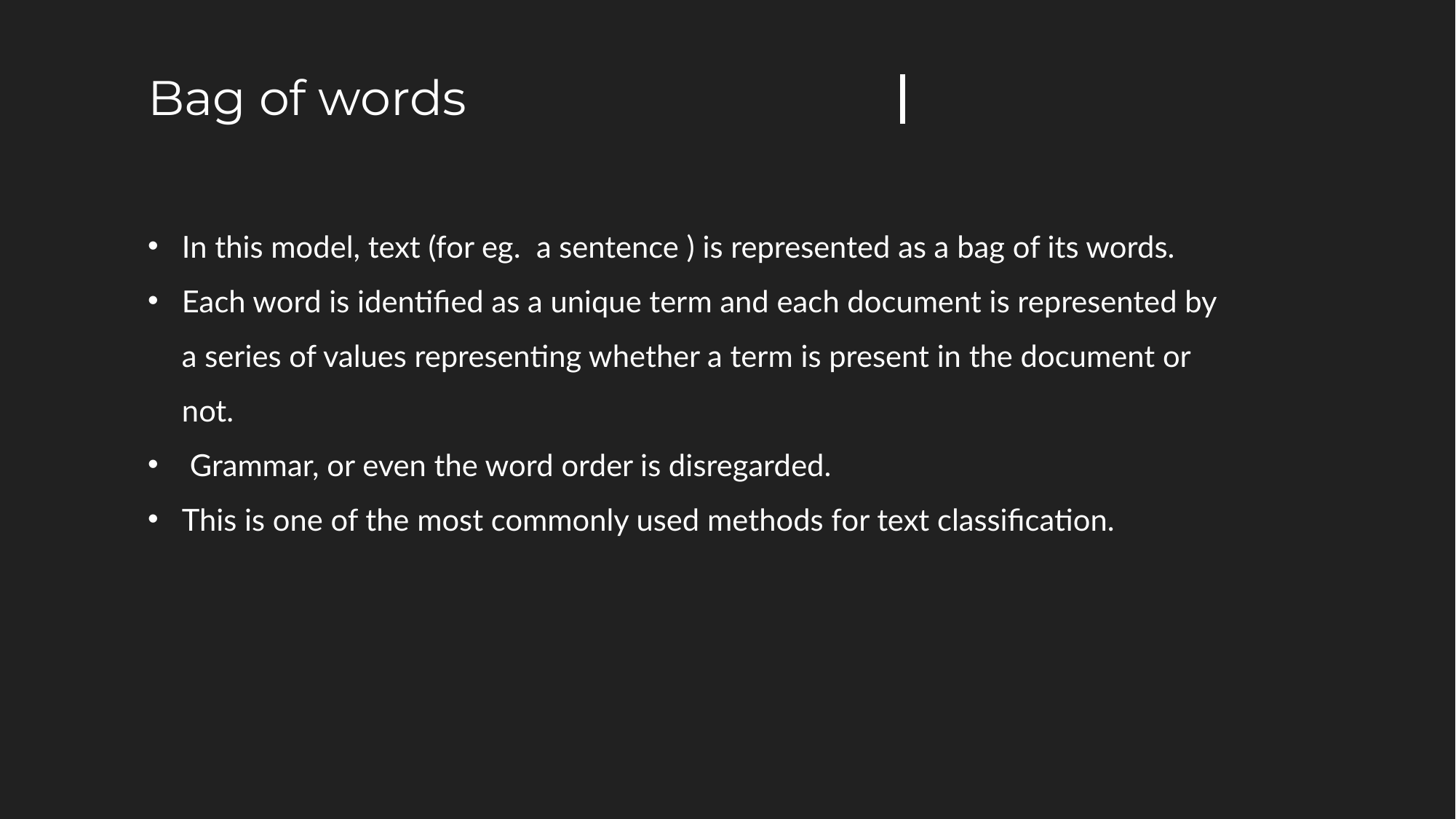

Bag of words

In this model, text (for eg.  a sentence ) is represented as a bag of its words.
Each word is identified as a unique term and each document is represented by a series of values representing whether a term is present in the document or not.
 Grammar, or even the word order is disregarded.
This is one of the most commonly used methods for text classification.